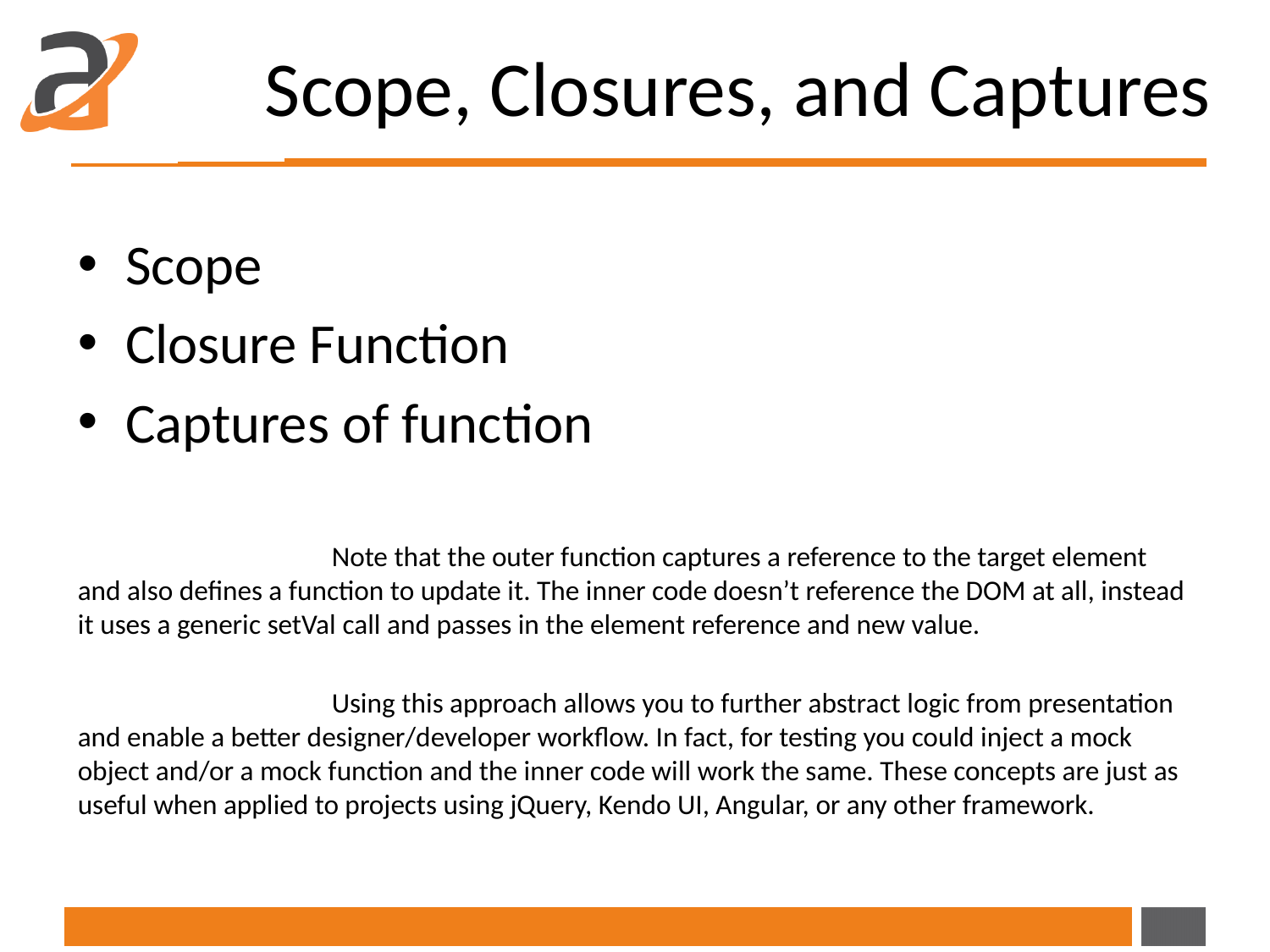

# Scope, Closures, and Captures
Scope
Closure Function
Captures of function

		Note that the outer function captures a reference to the target element and also defines a function to update it. The inner code doesn’t reference the DOM at all, instead it uses a generic setVal call and passes in the element reference and new value.

		Using this approach allows you to further abstract logic from presentation and enable a better designer/developer workflow. In fact, for testing you could inject a mock object and/or a mock function and the inner code will work the same. These concepts are just as useful when applied to projects using jQuery, Kendo UI, Angular, or any other framework.